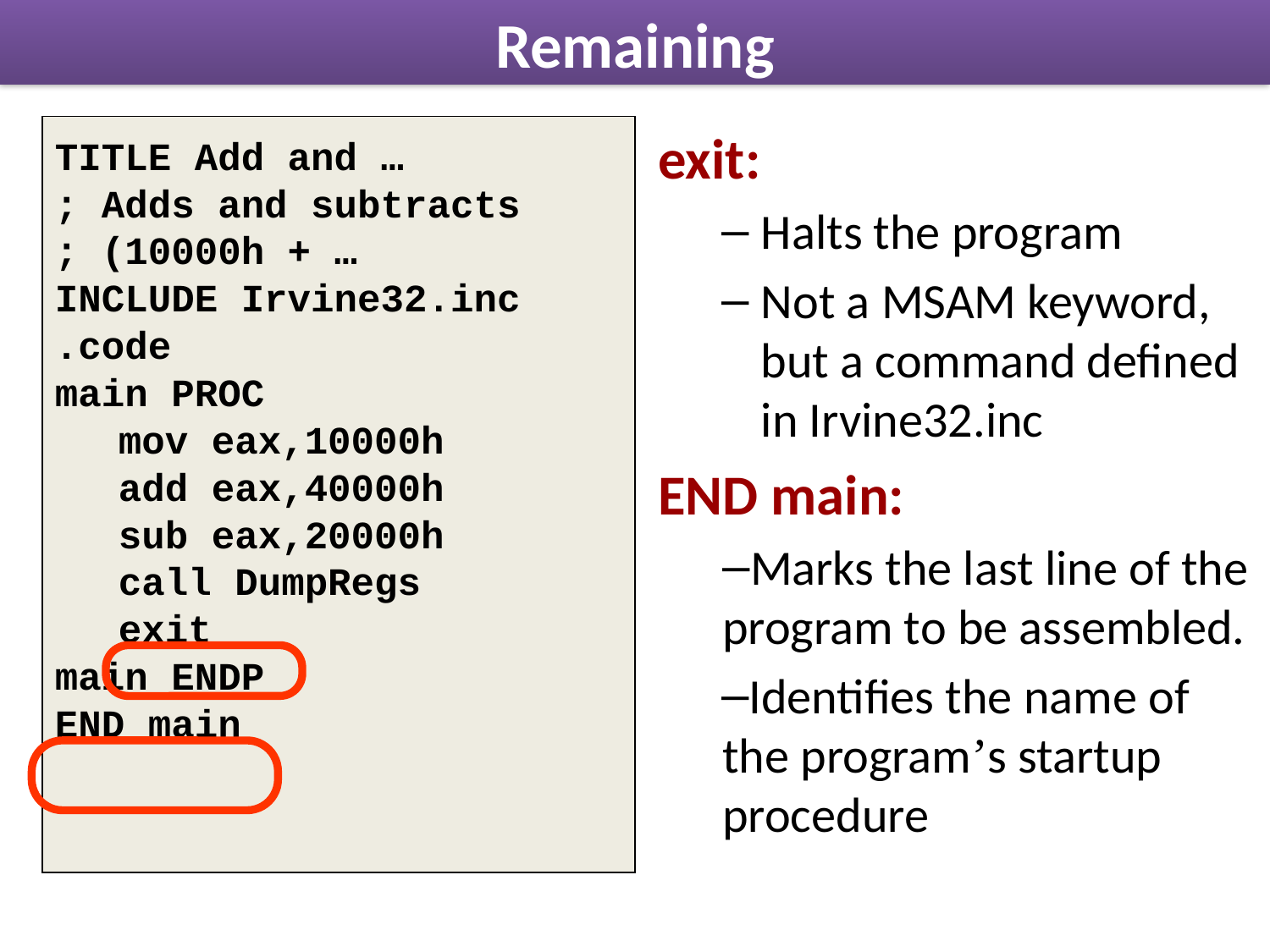

# Remaining
TITLE Add and …
; Adds and subtracts
; (10000h + …
INCLUDE Irvine32.inc
.code
main PROC
	mov eax,10000h
	add eax,40000h
	sub eax,20000h
	call DumpRegs
	exit
main ENDP
END main
exit:
Halts the program
Not a MSAM keyword, but a command defined in Irvine32.inc
END main:
Marks the last line of the program to be assembled.
Identifies the name of the program’s startup procedure